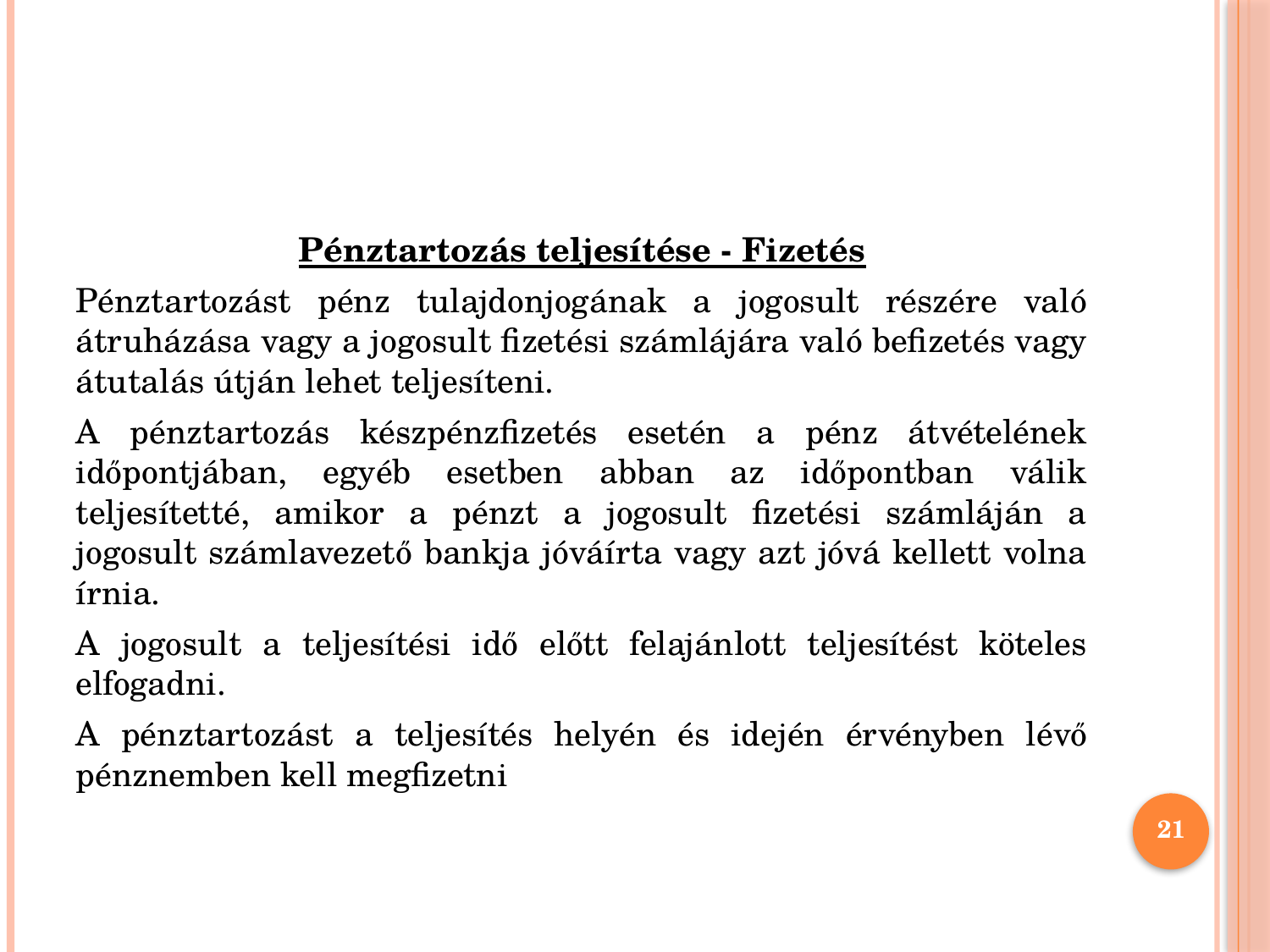

#
Pénztartozás teljesítése - Fizetés
Pénztartozást pénz tulajdonjogának a jogosult részére való átruházása vagy a jogosult fizetési számlájára való befizetés vagy átutalás útján lehet teljesíteni.
A pénztartozás készpénzfizetés esetén a pénz átvételének időpontjában, egyéb esetben abban az időpontban válik teljesítetté, amikor a pénzt a jogosult fizetési számláján a jogosult számlavezető bankja jóváírta vagy azt jóvá kellett volna írnia.
A jogosult a teljesítési idő előtt felajánlott teljesítést köteles elfogadni.
A pénztartozást a teljesítés helyén és idején érvényben lévő pénznemben kell megfizetni

21